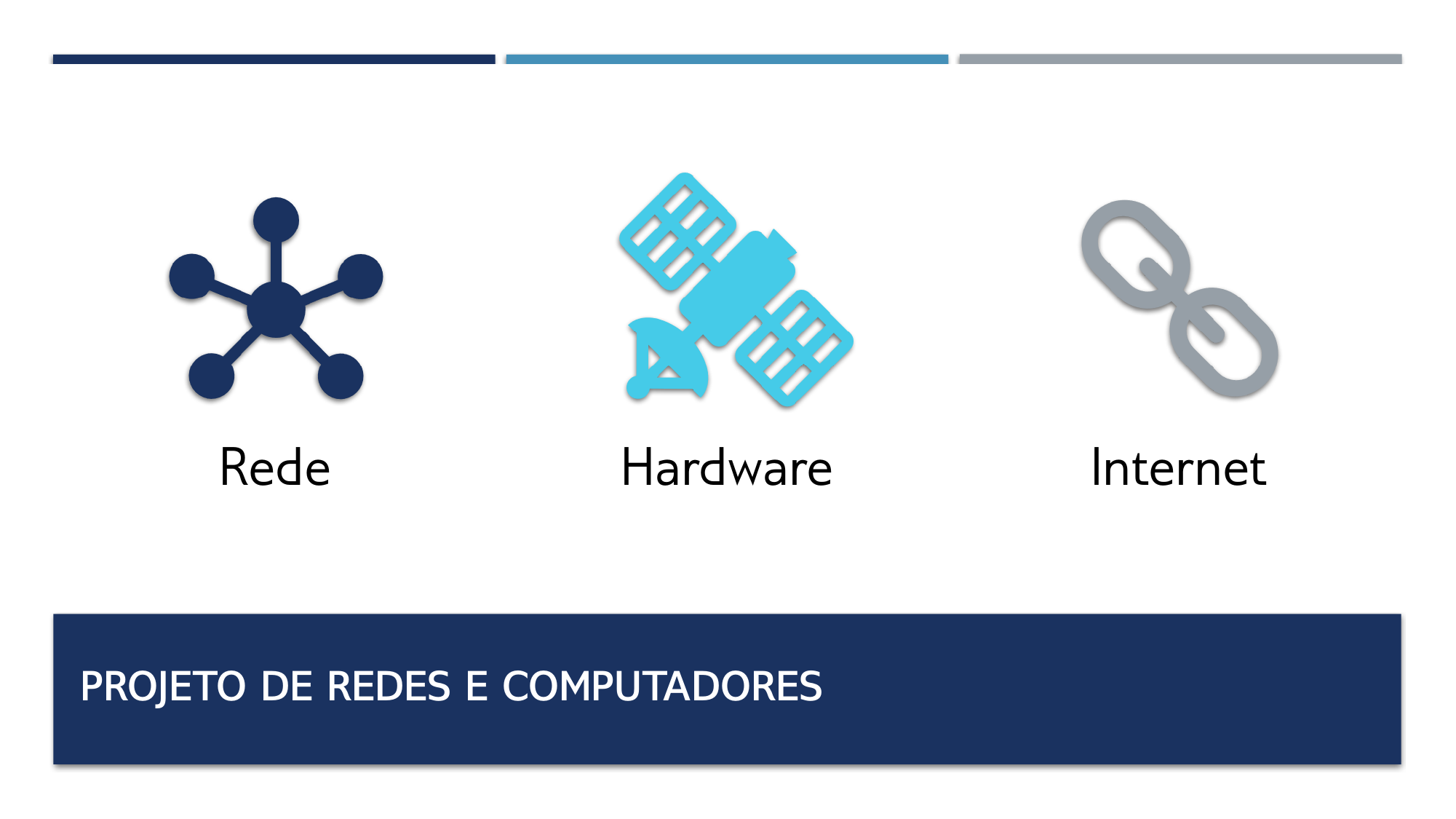

Rede
Hardware
Internet

# Projeto de Redes e Computadores